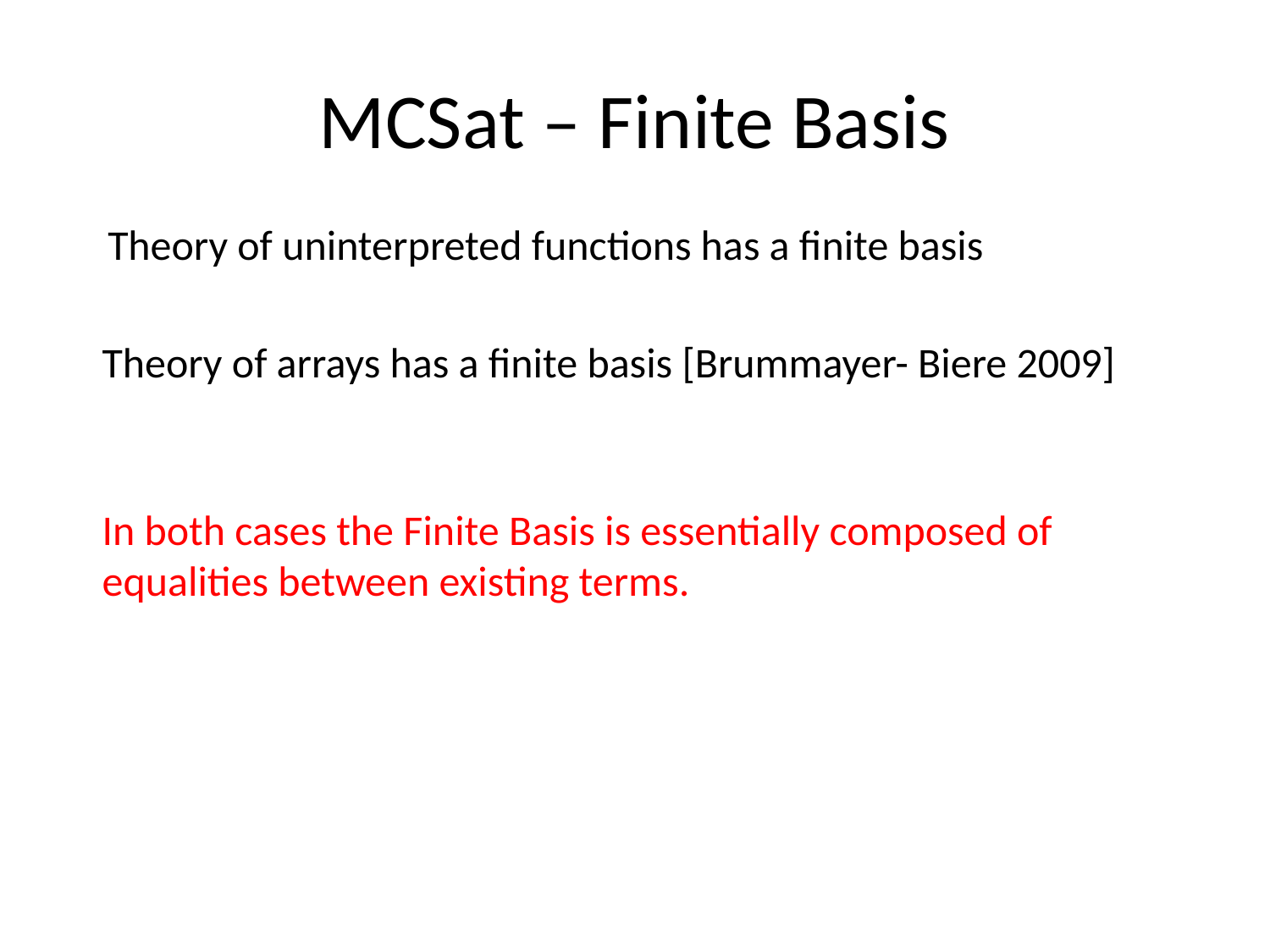

# MCSat – Finite Basis
Theory of uninterpreted functions has a finite basis
Theory of arrays has a finite basis [Brummayer- Biere 2009]
In both cases the Finite Basis is essentially composed of equalities between existing terms.